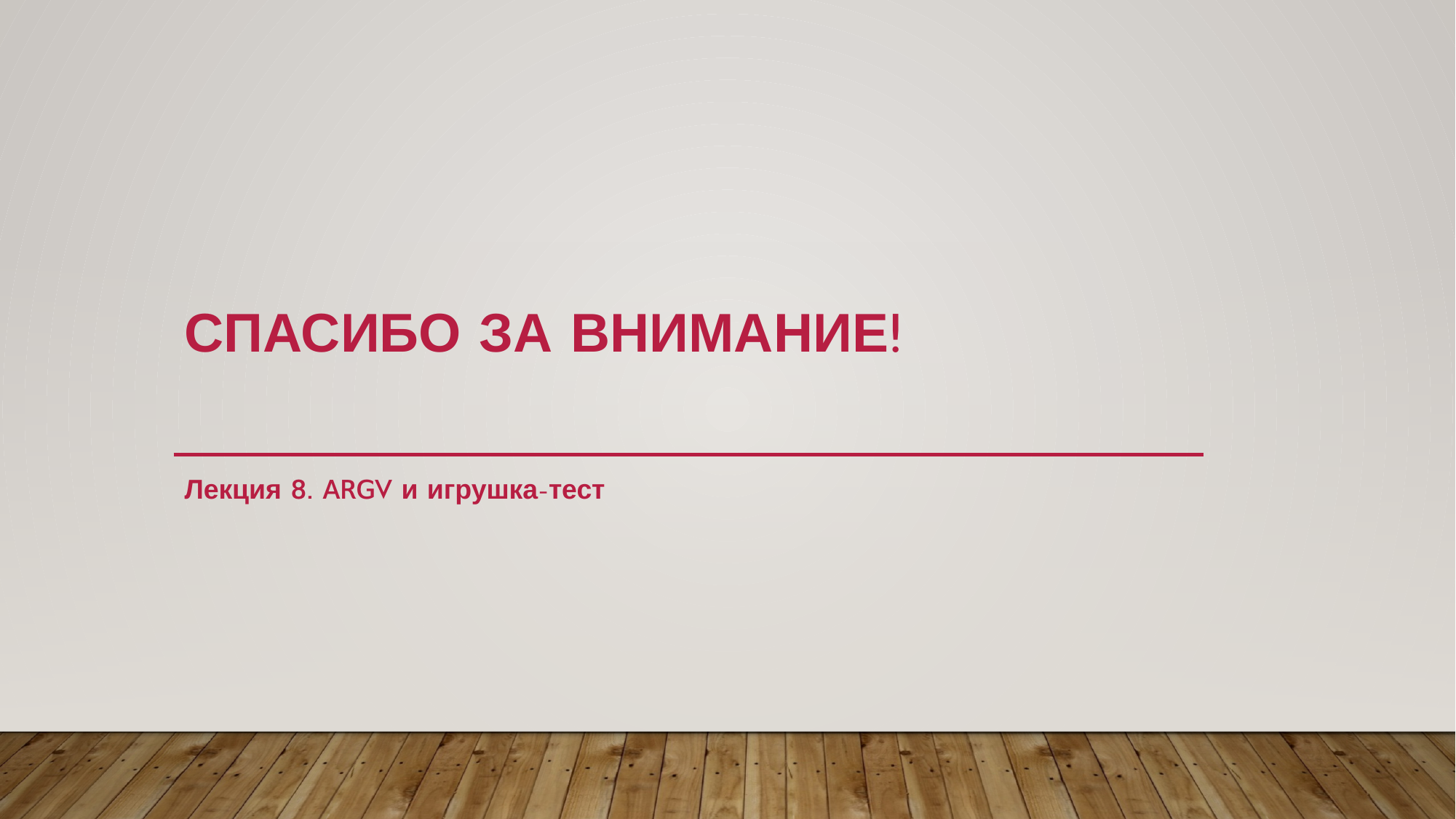

# Спасибо за внимание!
Лекция 8. ARGV и игрушка-тест